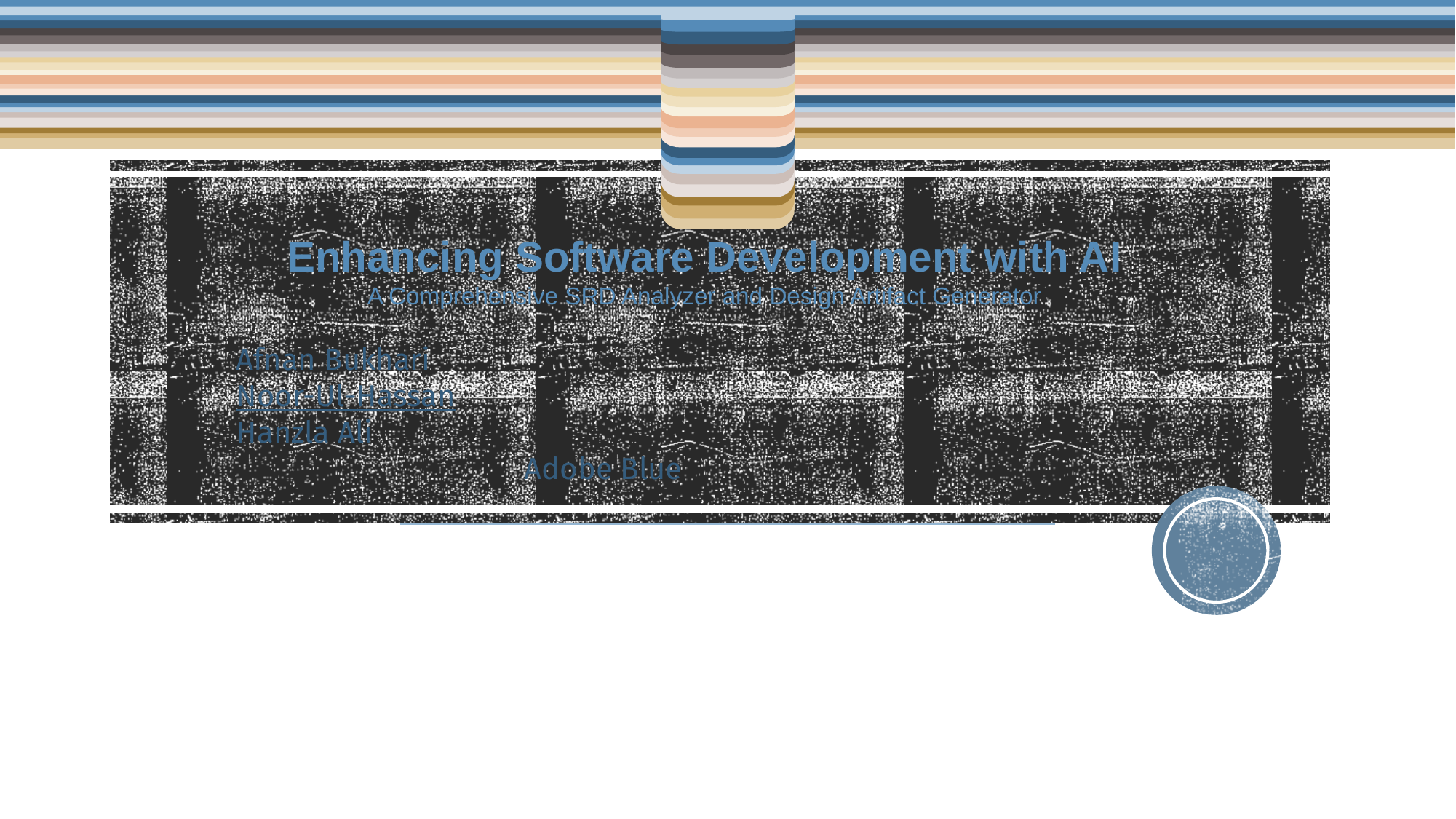

Enhancing Software Development with AI
A Comprehensive SRD Analyzer and Design Artifact Generator

Afnan Bukhari
Noor-Ul-Hassan
Hanzla Ali
                                    Adobe Blue